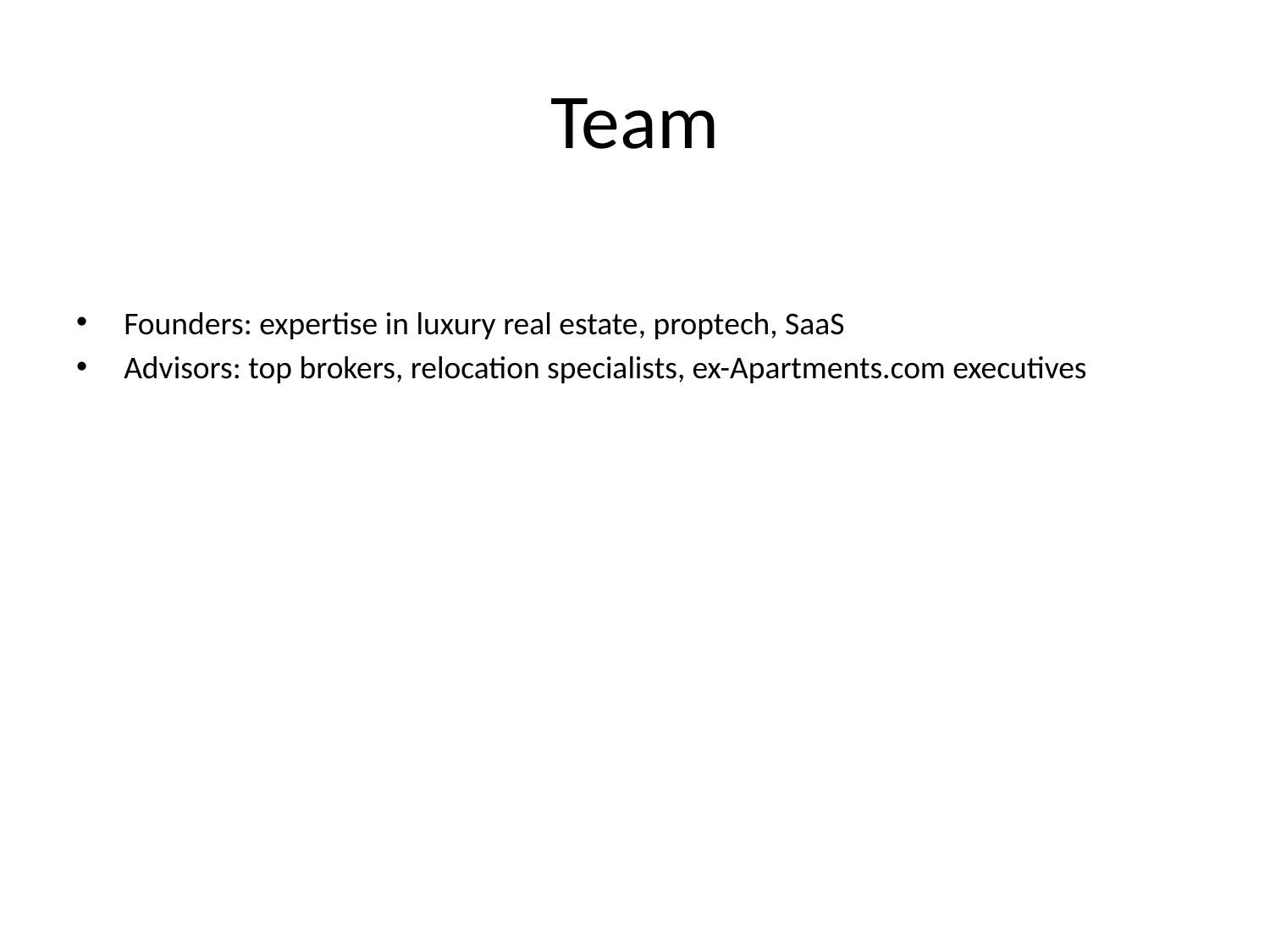

# Team

Founders: expertise in luxury real estate, proptech, SaaS
Advisors: top brokers, relocation specialists, ex-Apartments.com executives